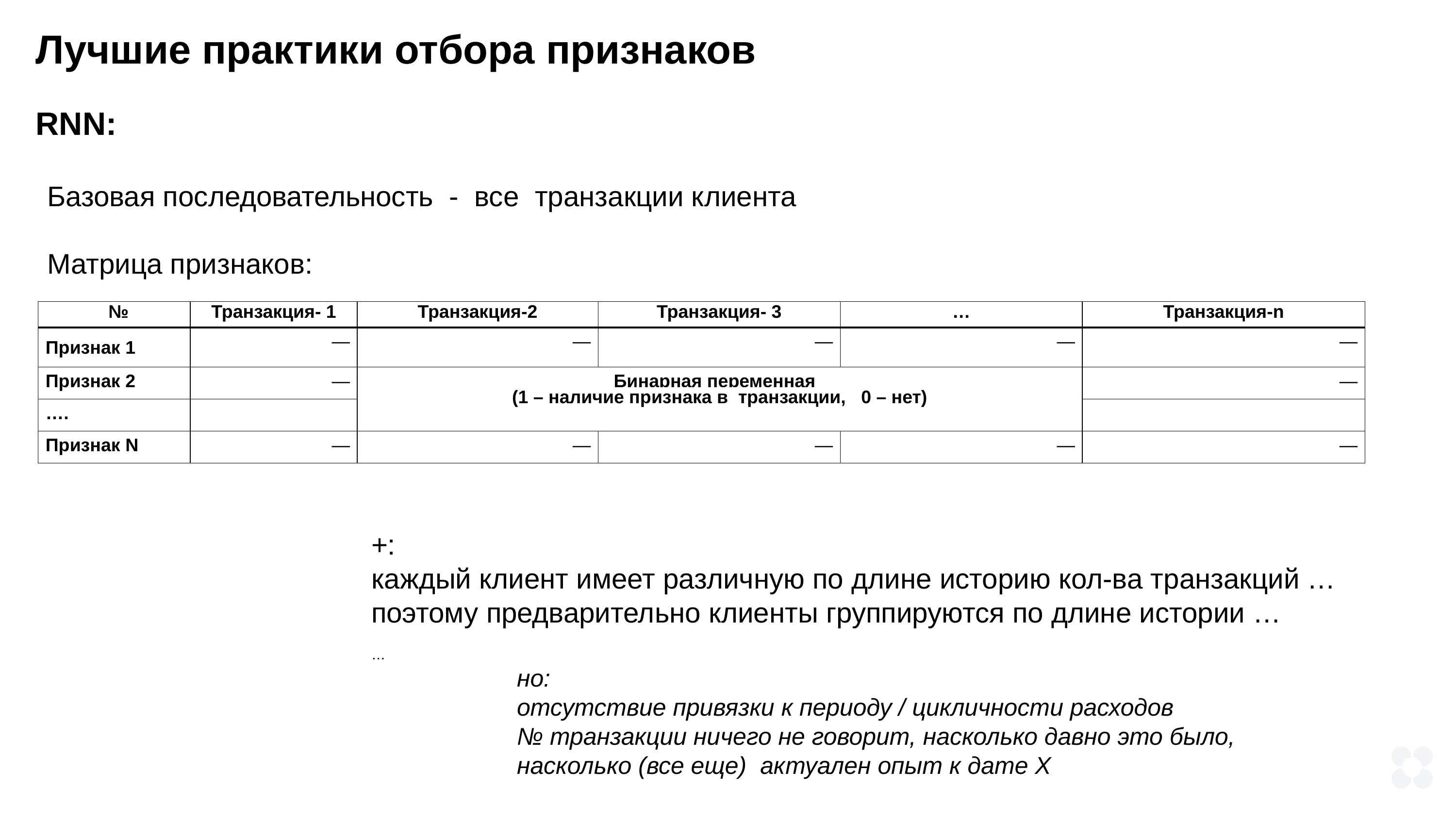

Лучшие практики отбора признаков

RNN:

Базовая последовательность  -  все  транзакции клиента

Матрица признаков:
| № | Транзакция- 1 | Транзакция-2 | Транзакция- 3 | … | Транзакция-n |
| --- | --- | --- | --- | --- | --- |
| Признак 1 | — | — | — | — | — |
| Признак 2 | — | Бинарная переменная (1 – наличие признака в транзакции, 0 – нет) |  |  | — |
| …. | — |  |  |  | — |
| Признак N | — | — | — | — | — |
+:
каждый клиент имеет различную по длине историю кол-ва транзакций …
поэтому предварительно клиенты группируются по длине истории …

…
		но:
		отсутствие привязки к периоду / цикличности расходов
		№ транзакции ничего не говорит, насколько давно это было,
		насколько (все еще)  актуален опыт к дате Х